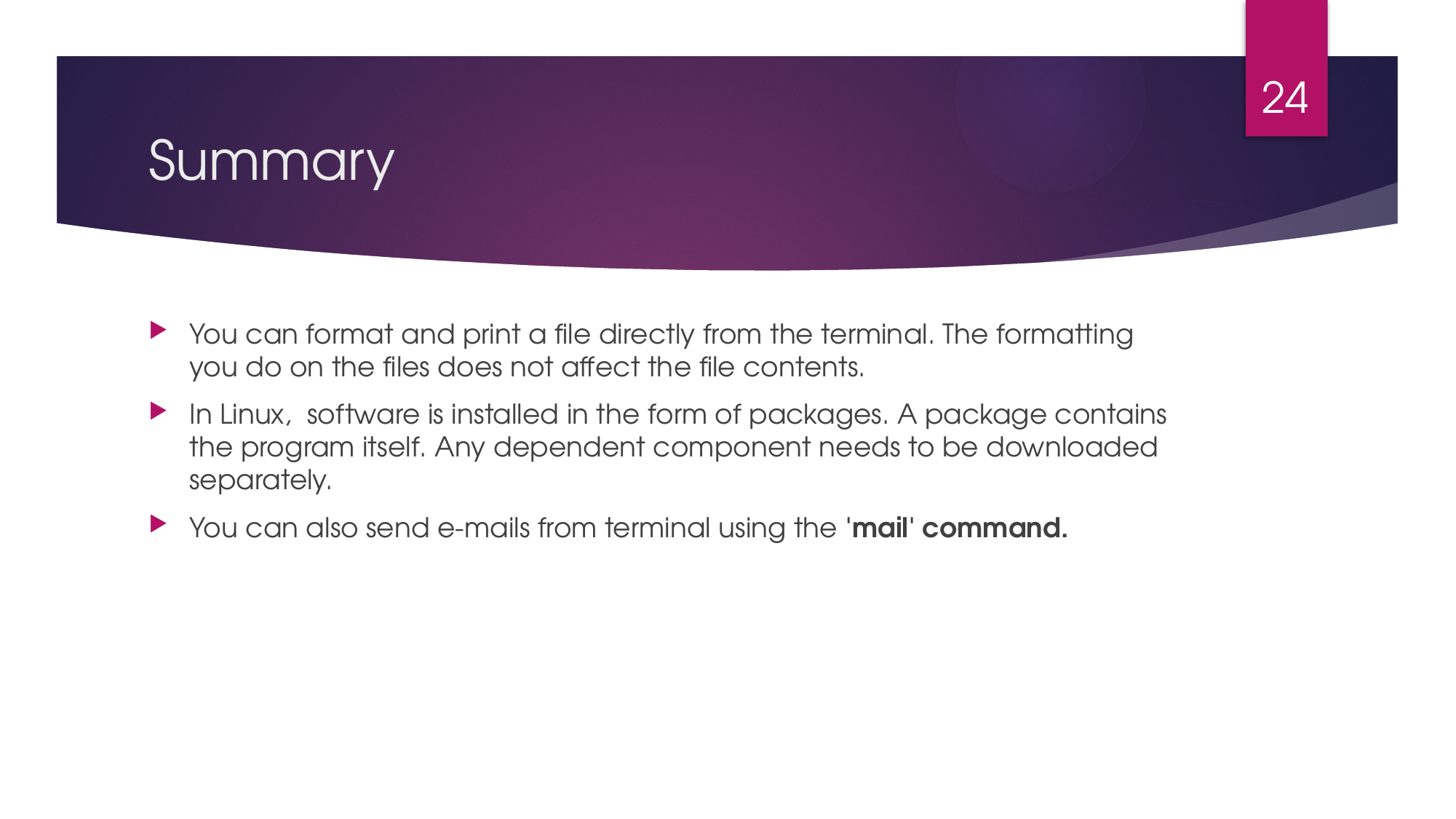

24
# Summary
You can format and print a file directly from the terminal. The formatting you do on the files does not affect the file contents.
In Linux,  software is installed in the form of packages. A package contains the program itself. Any dependent component needs to be downloaded separately.
You can also send e-mails from terminal using the 'mail' command.